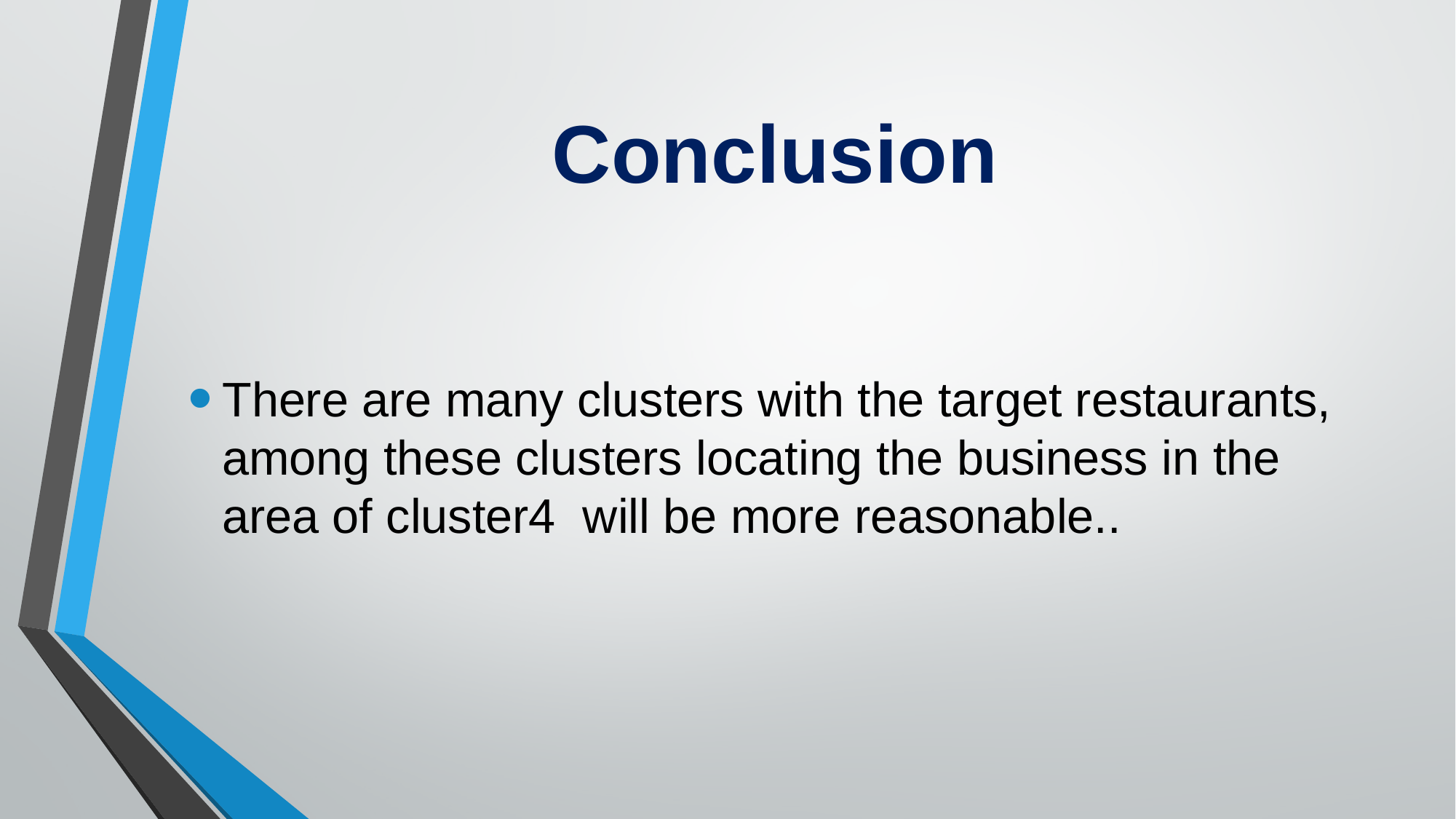

# Conclusion
There are many clusters with the target restaurants, among these clusters locating the business in the area of cluster4  will be more reasonable..